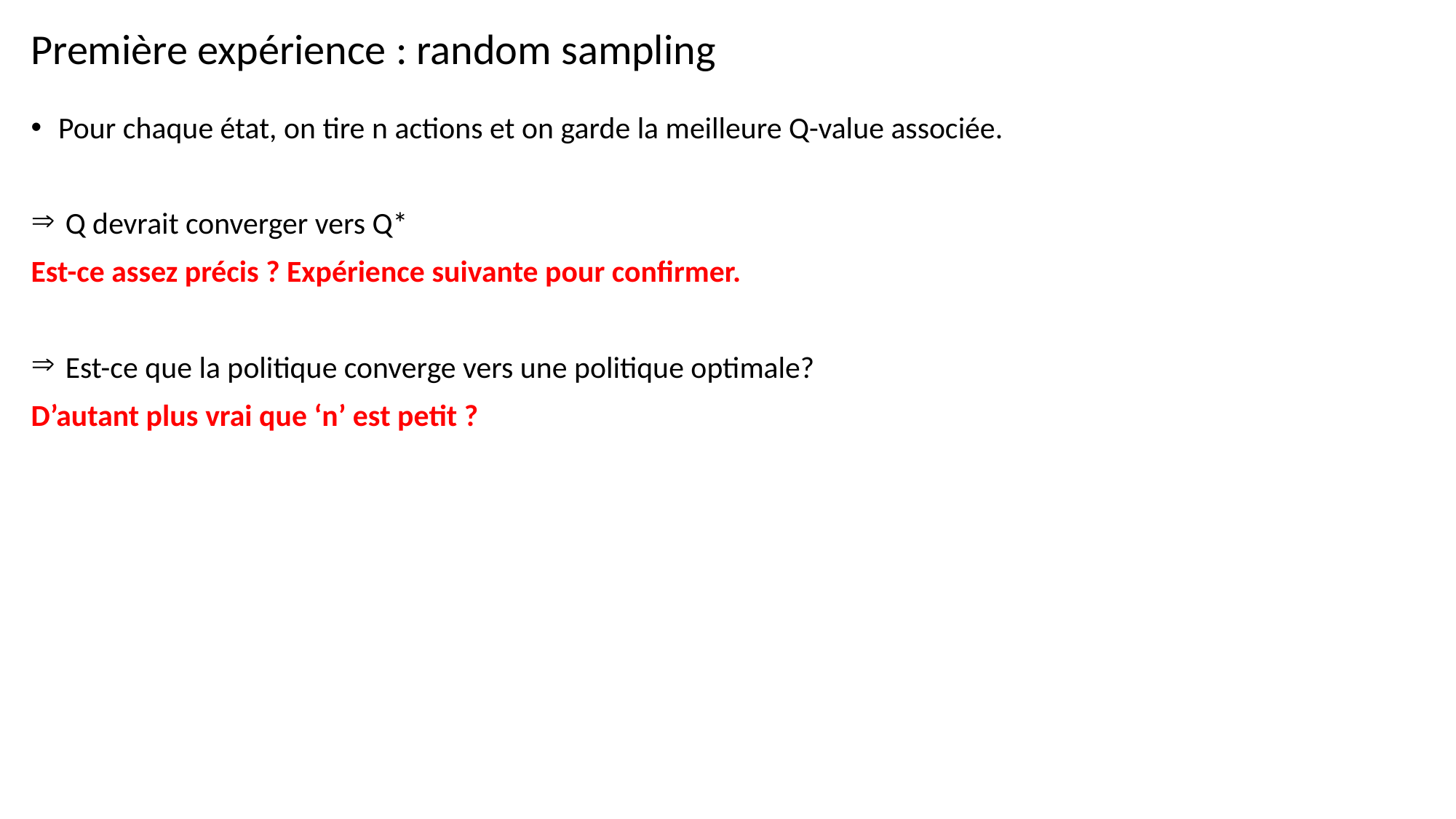

# Première expérience : random sampling
Pour chaque état, on tire n actions et on garde la meilleure Q-value associée.

 Q devrait converger vers Q*
Est-ce assez précis ? Expérience suivante pour confirmer.

 Est-ce que la politique converge vers une politique optimale?
D’autant plus vrai que ‘n’ est petit ?